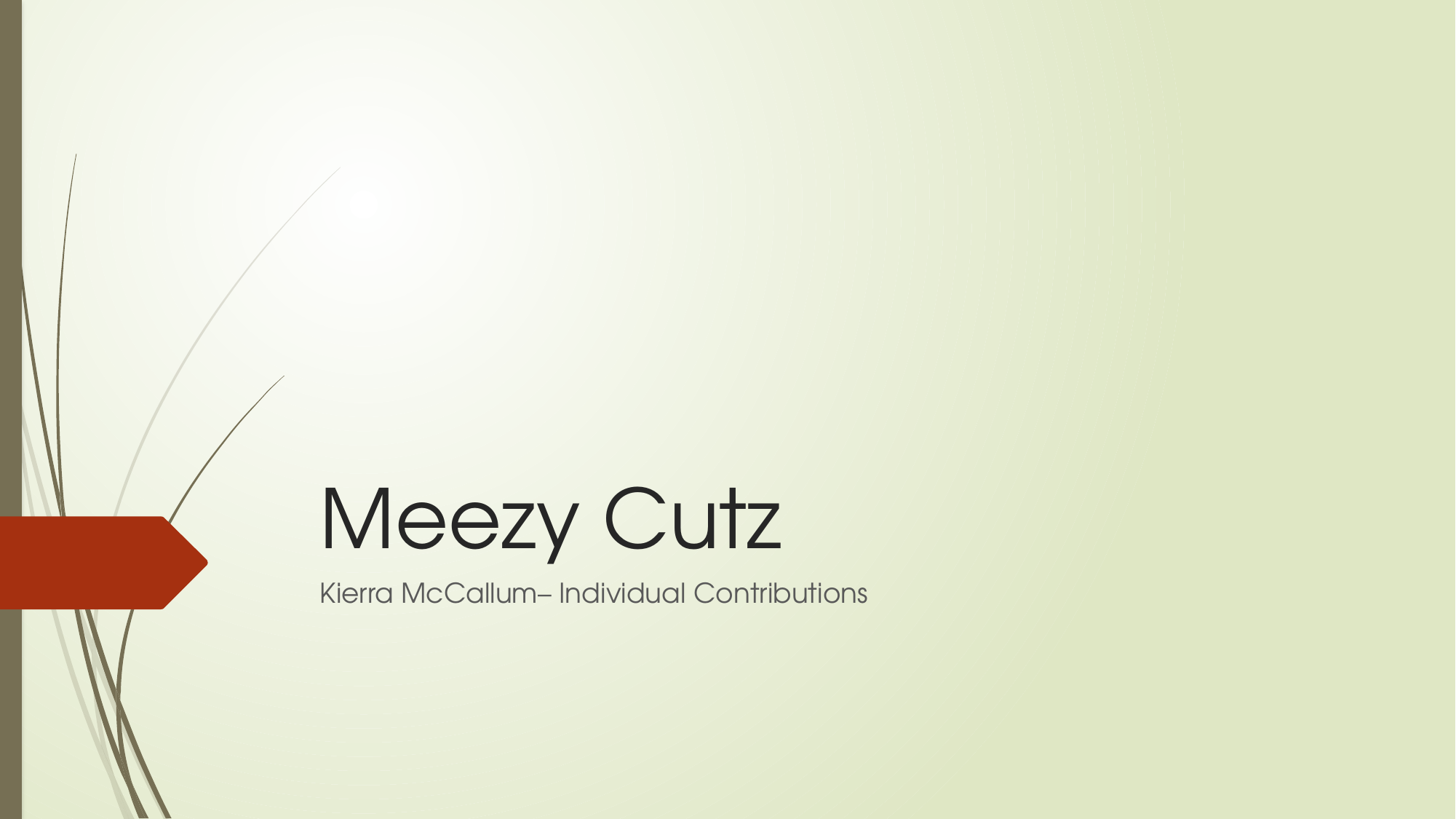

# Meezy Cutz
Kierra McCallum– Individual Contributions